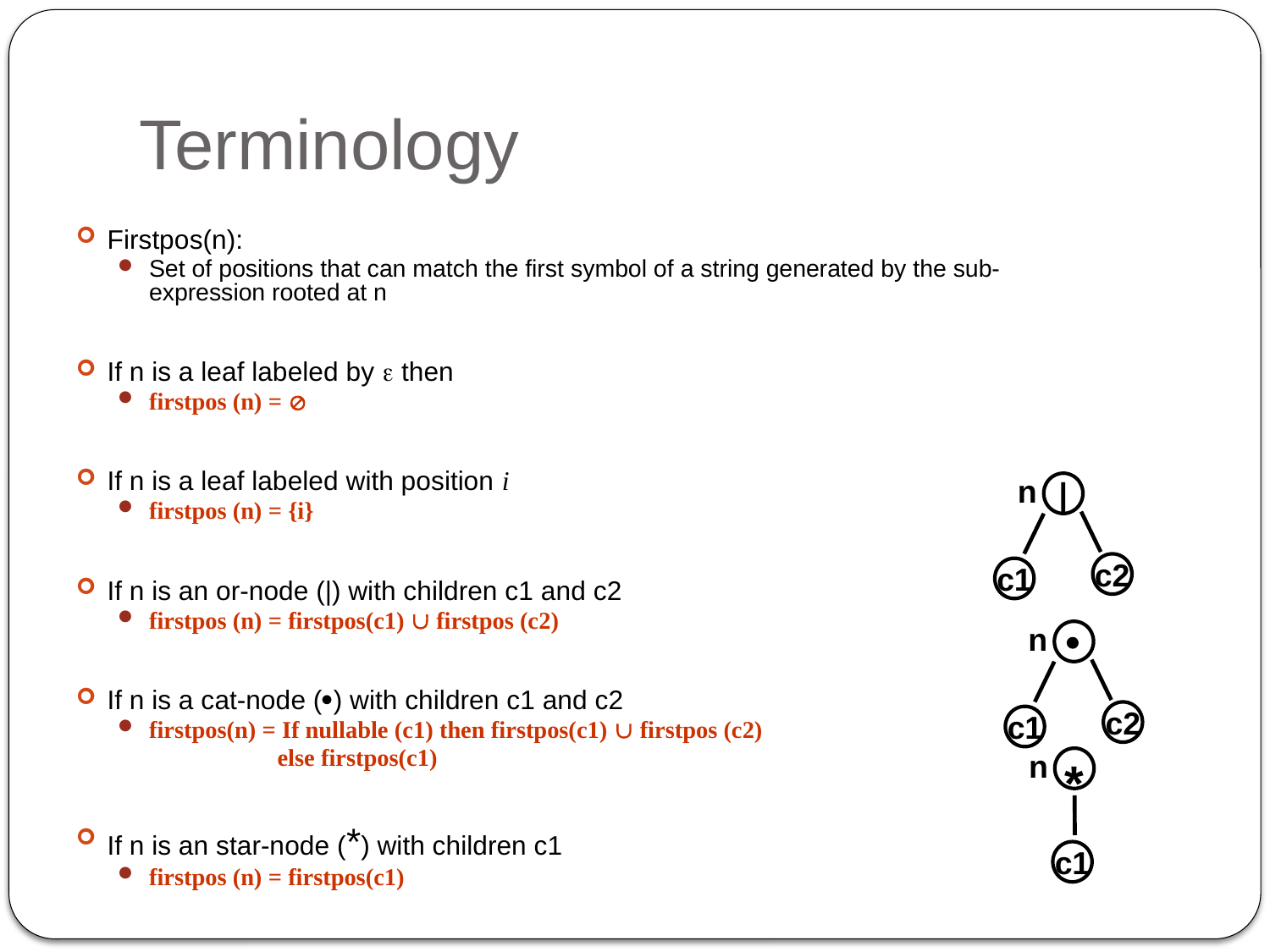

# Terminology
Firstpos(n):
Set of positions that can match the first symbol of a string generated by the sub-expression rooted at n

If n is a leaf labeled by ε then
firstpos (n) = ∅

If n is a leaf labeled with position i
firstpos (n) = {i}

If n is an or-node (|) with children c1 and c2
firstpos (n) = firstpos(c1) ∪ firstpos (c2)

If n is a cat-node (•) with children c1 and c2
firstpos(n) = If nullable (c1) then firstpos(c1) ∪ firstpos (c2)
                          else firstpos(c1)

If n is an star-node (*) with children c1
firstpos (n) = firstpos(c1)

n
|

c2
c1
n
•

c2
c1
n
*

c1